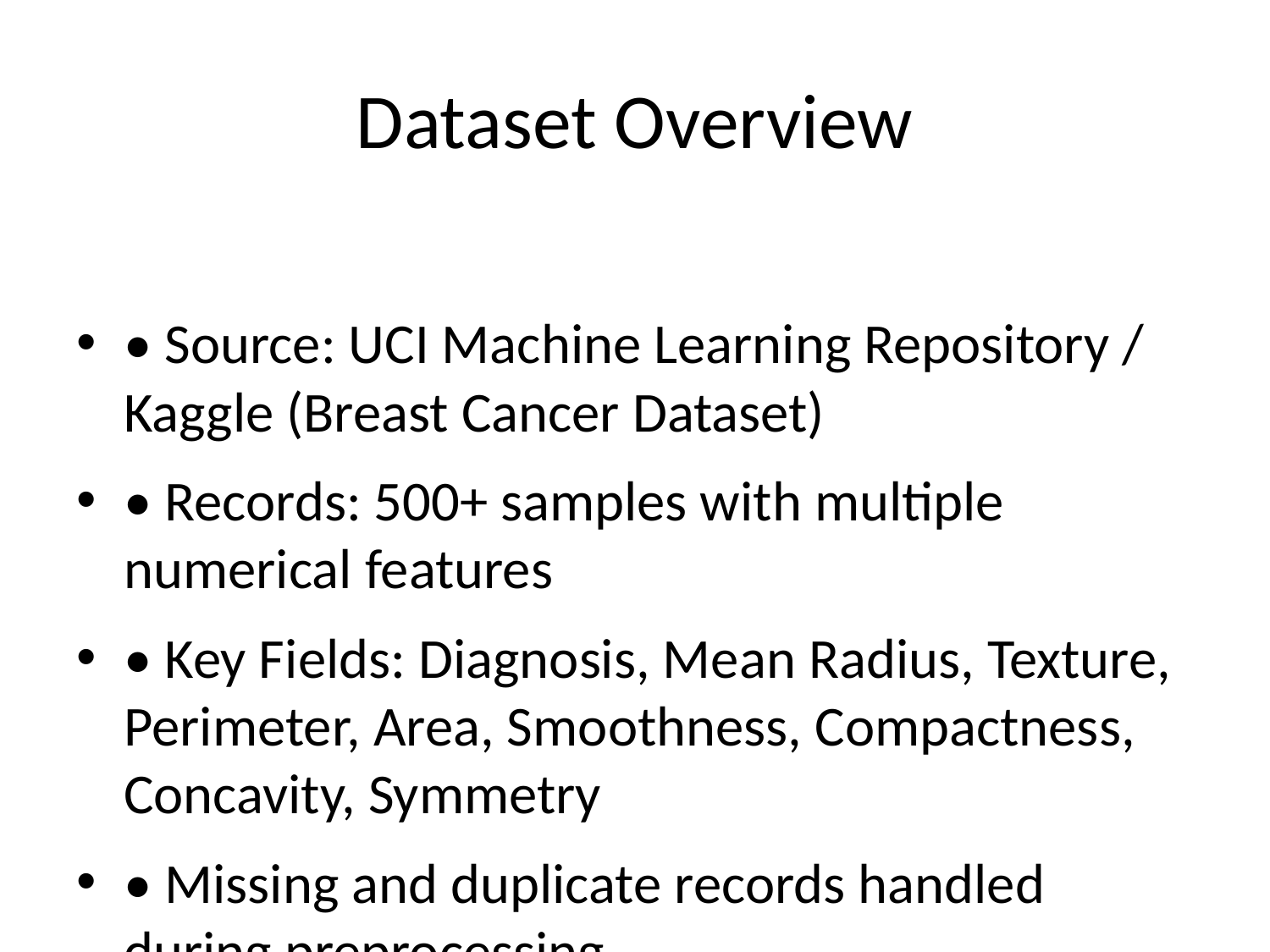

# Dataset Overview

• Source: UCI Machine Learning Repository / Kaggle (Breast Cancer Dataset)
• Records: 500+ samples with multiple numerical features
• Key Fields: Diagnosis, Mean Radius, Texture, Perimeter, Area, Smoothness, Compactness, Concavity, Symmetry
• Missing and duplicate records handled during preprocessing